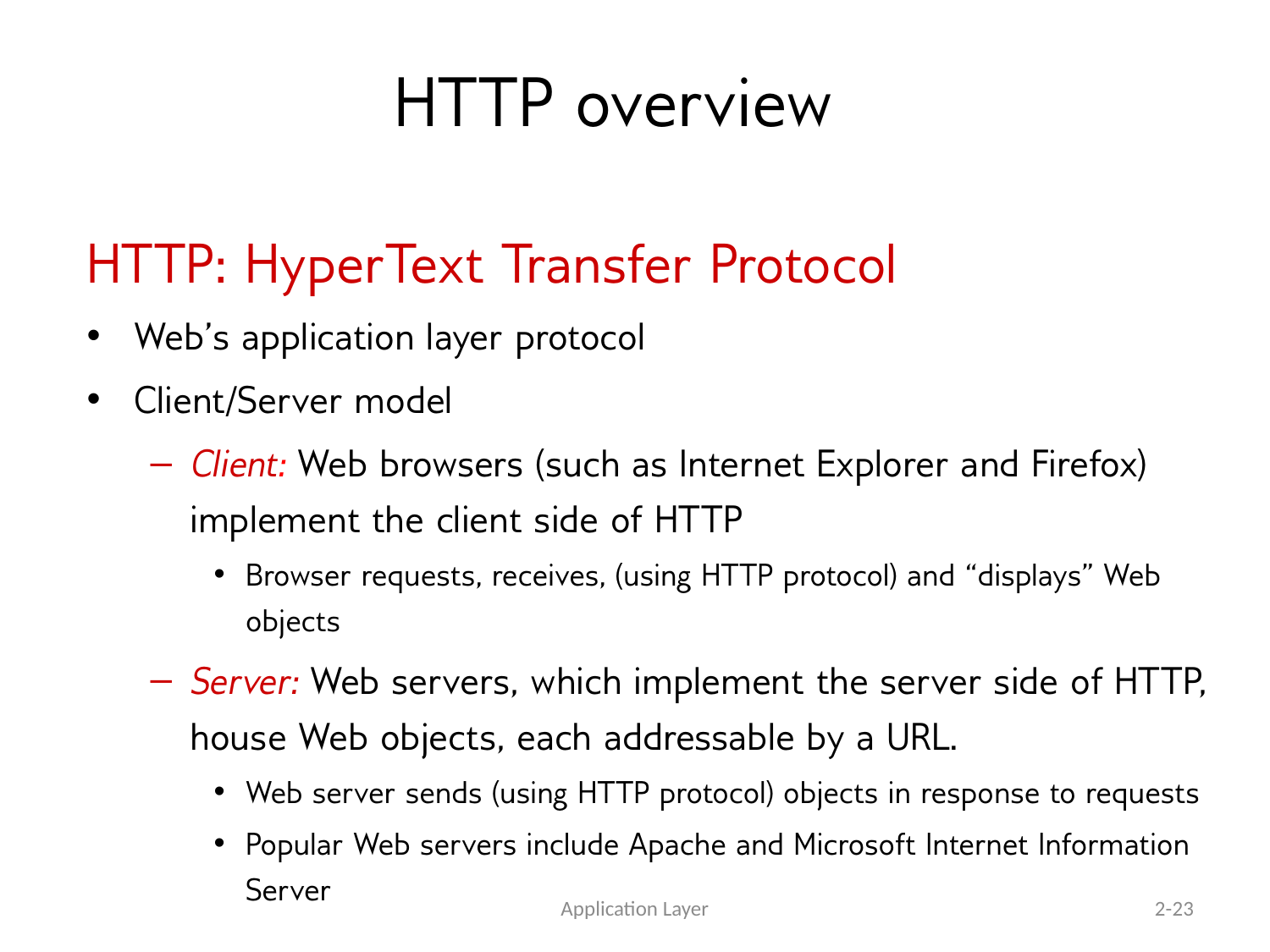

# HTTP overview
HTTP: HyperText Transfer Protocol
Web’s application layer protocol
Client/Server model
Client: Web browsers (such as Internet Explorer and Firefox) implement the client side of HTTP
Browser requests, receives, (using HTTP protocol) and “displays” Web objects
Server: Web servers, which implement the server side of HTTP, house Web objects, each addressable by a URL.
Web server sends (using HTTP protocol) objects in response to requests
Popular Web servers include Apache and Microsoft Internet Information Server
Application Layer
2-23